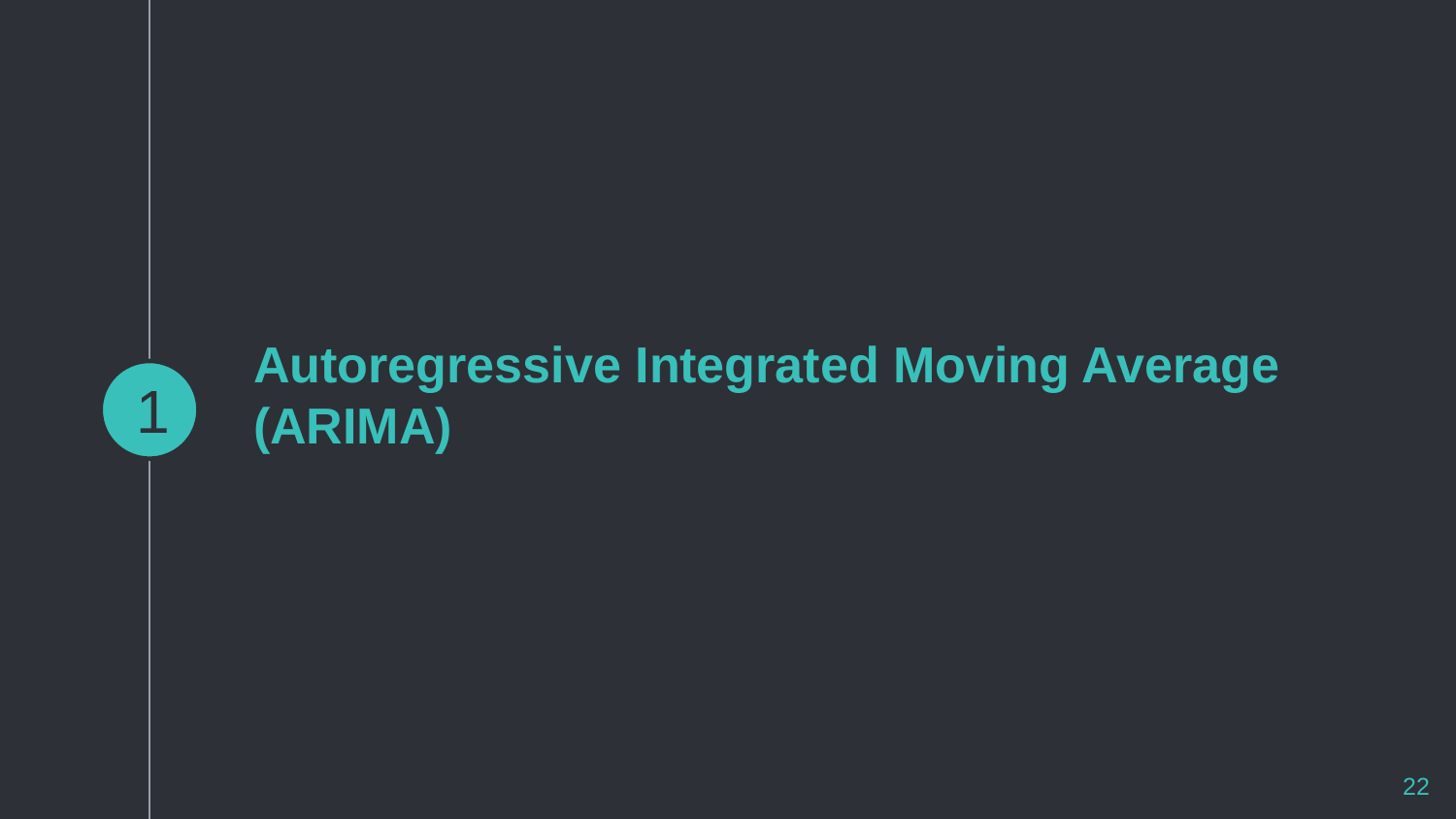

Autoregressive Integrated Moving Average (ARIMA)
# 1
22